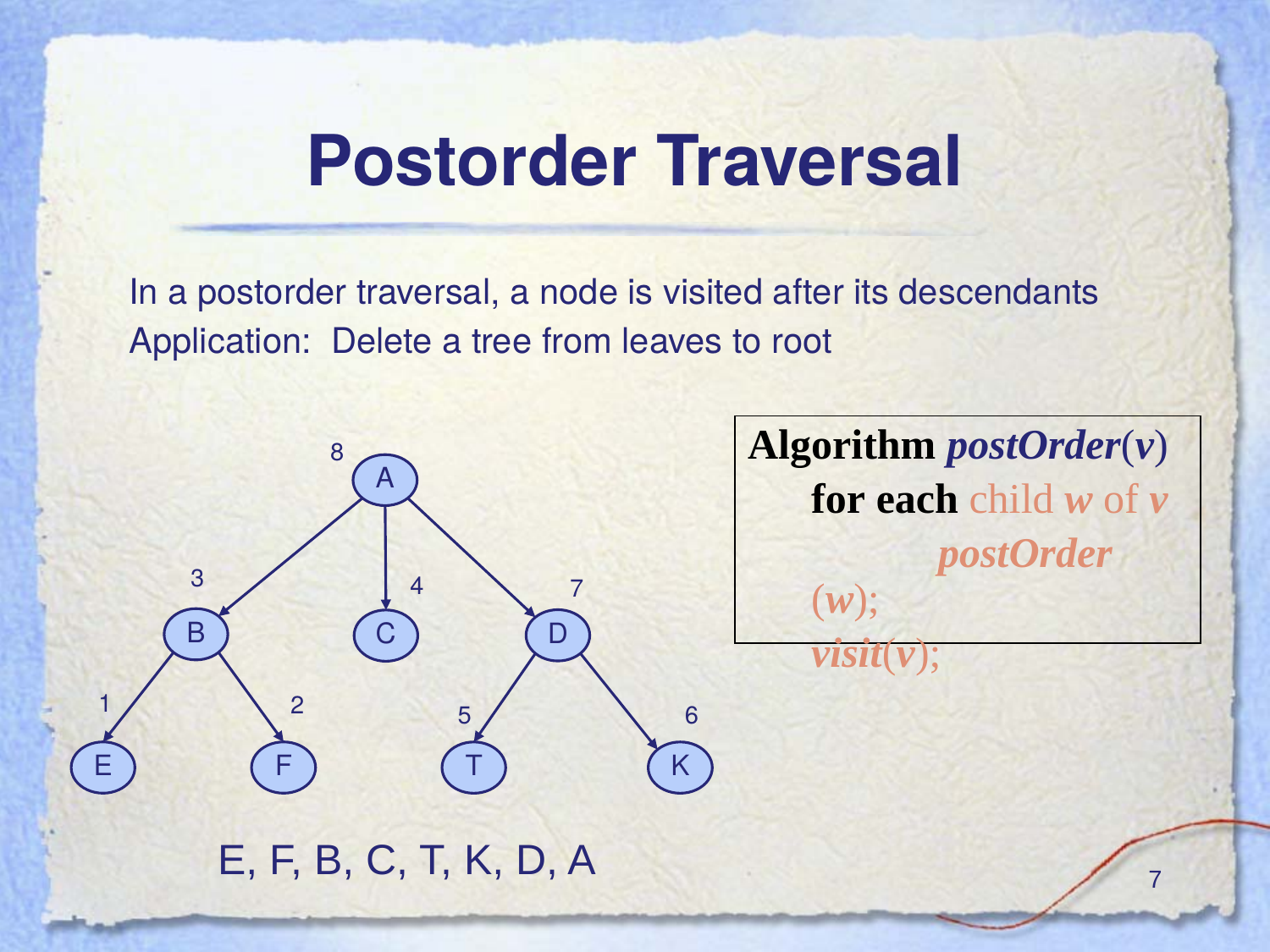

# Postorder Traversal
In a postorder traversal, a node is visited after its descendants
Application:  Delete a tree from leaves to root
Algorithm postOrder(v)
for each child w of v
	postOrder (w);
visit(v);
8
A
3
4
7
B
D
C
1
2
5
6
E
F
T
K
E, F, B, C, T, K, D, A
7